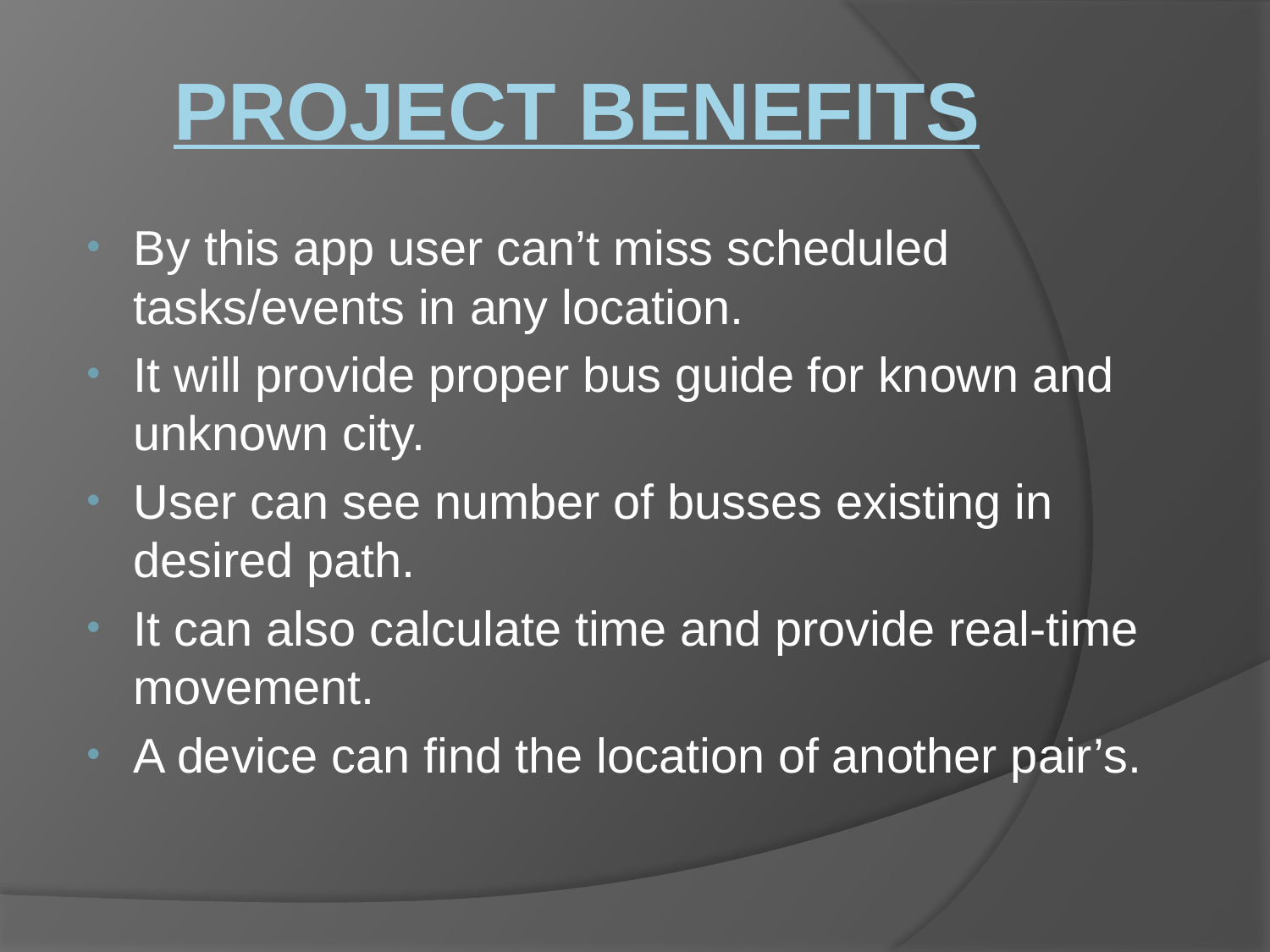

# Project Benefits
By this app user can’t miss scheduled tasks/events in any location.
It will provide proper bus guide for known and unknown city.
User can see number of busses existing in desired path.
It can also calculate time and provide real-time movement.
A device can find the location of another pair’s.